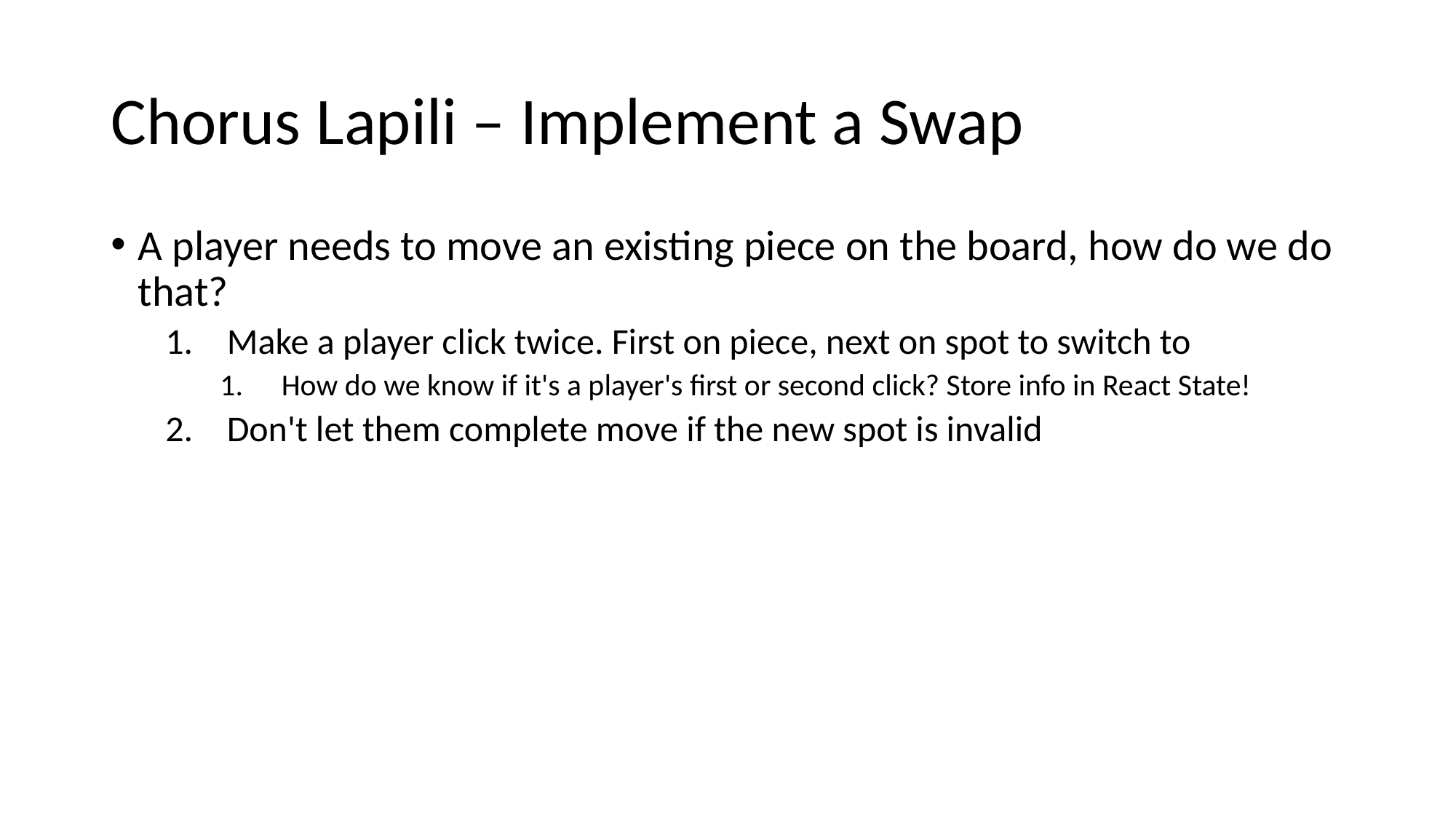

# Chorus Lapili – Implement a Swap
A player needs to move an existing piece on the board, how do we do that?
Make a player click twice. First on piece, next on spot to switch to
How do we know if it's a player's first or second click? Store info in React State!
Don't let them complete move if the new spot is invalid